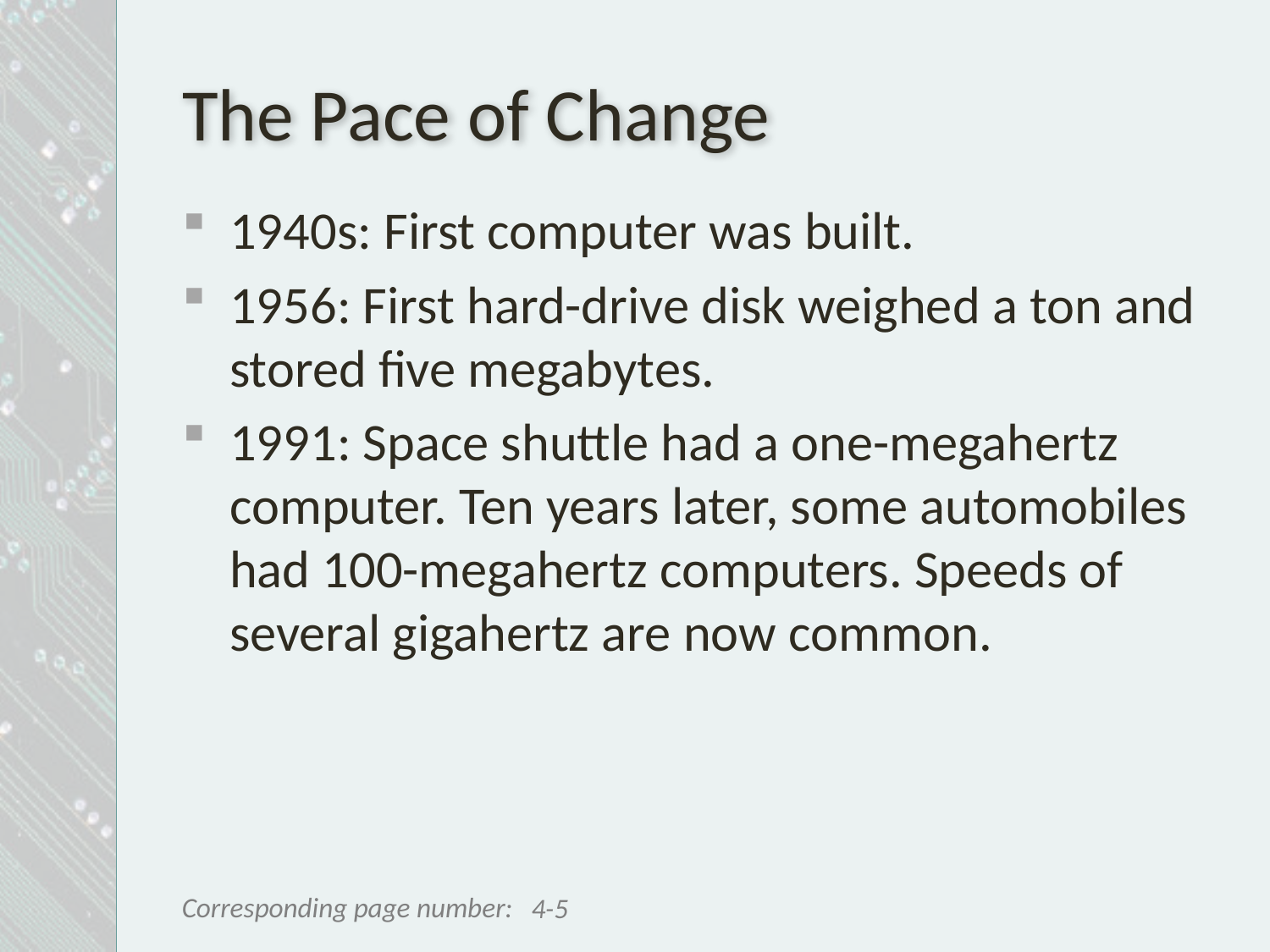

# The Pace of Change
1940s: First computer was built.
1956: First hard-drive disk weighed a ton and stored five megabytes.
1991: Space shuttle had a one-megahertz computer. Ten years later, some automobiles had 100-megahertz computers. Speeds of several gigahertz are now common.
4-5